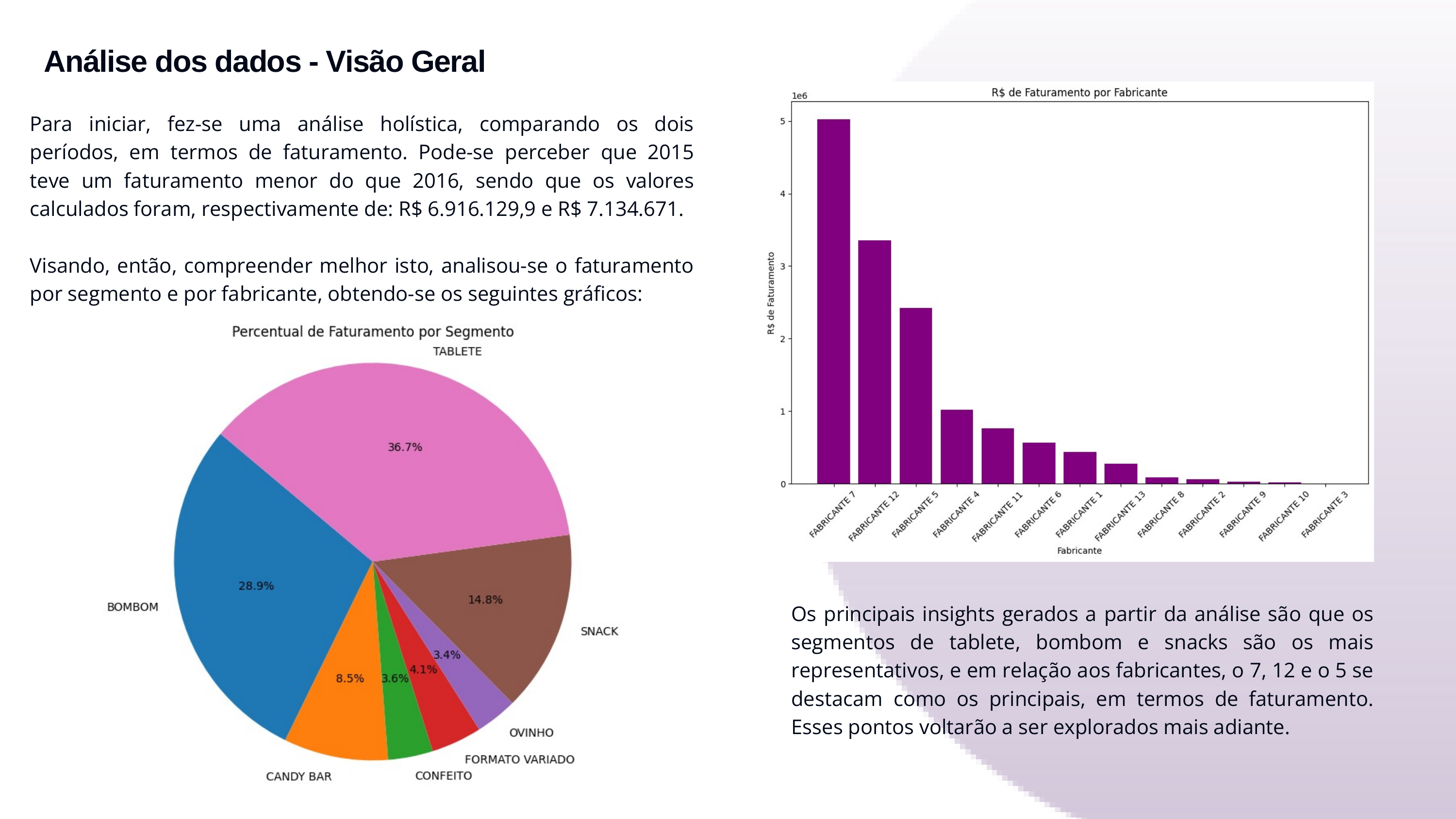

Análise dos dados - Visão Geral

Para iniciar, fez-se uma análise holística, comparando os dois períodos, em termos de faturamento. Pode-se perceber que 2015 teve um faturamento menor do que 2016, sendo que os valores calculados foram, respectivamente de: R$ 6.916.129,9 e R$ 7.134.671.

Visando, então, compreender melhor isto, analisou-se o faturamento por segmento e por fabricante, obtendo-se os seguintes gráficos:

Os principais insights gerados a partir da análise são que os segmentos de tablete, bombom e snacks são os mais representativos, e em relação aos fabricantes, o 7, 12 e o 5 se destacam como os principais, em termos de faturamento. Esses pontos voltarão a ser explorados mais adiante.